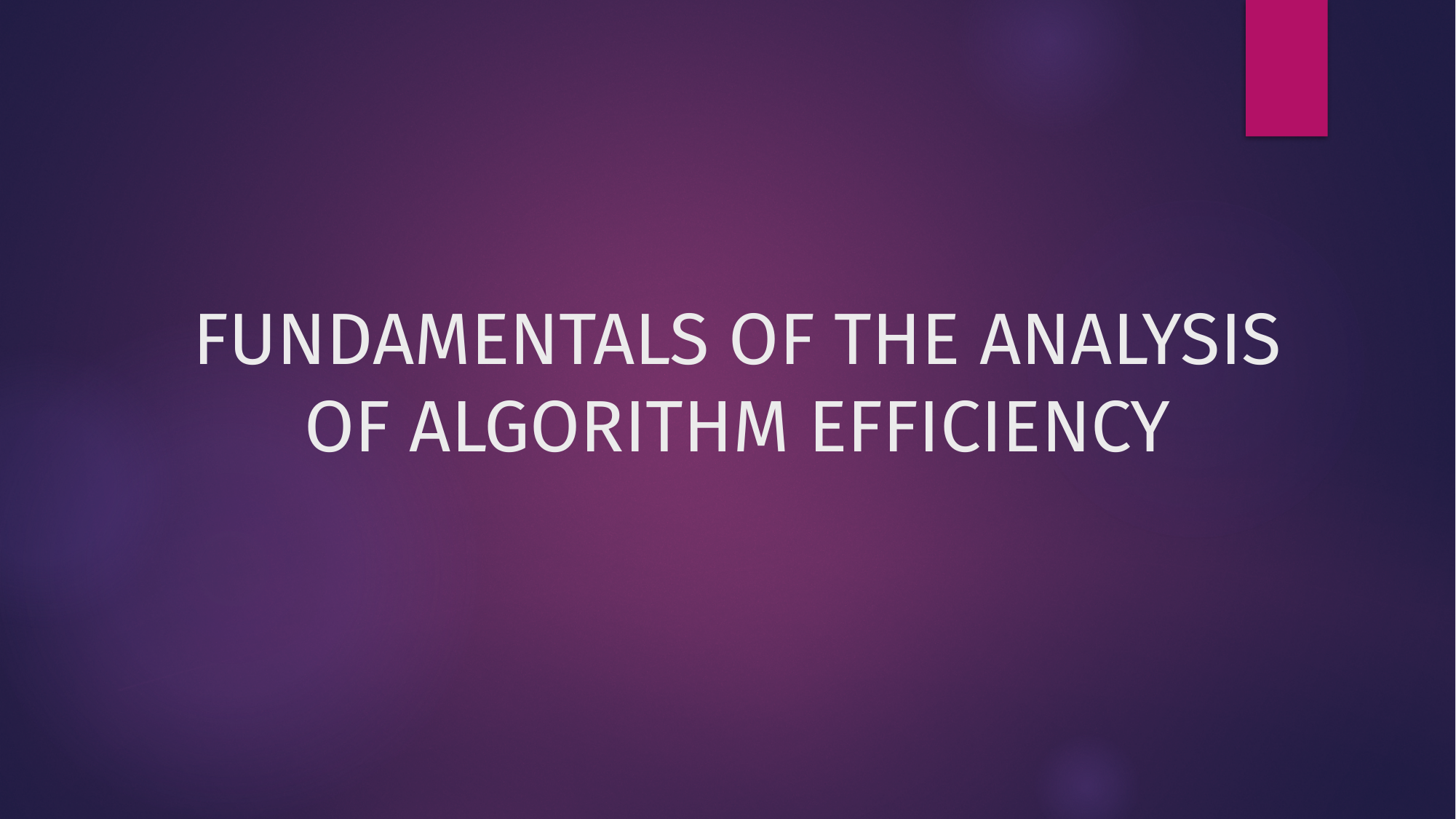

# FUNDAMENTALS OF THE ANALYSIS OF ALGORITHM EFFICIENCY